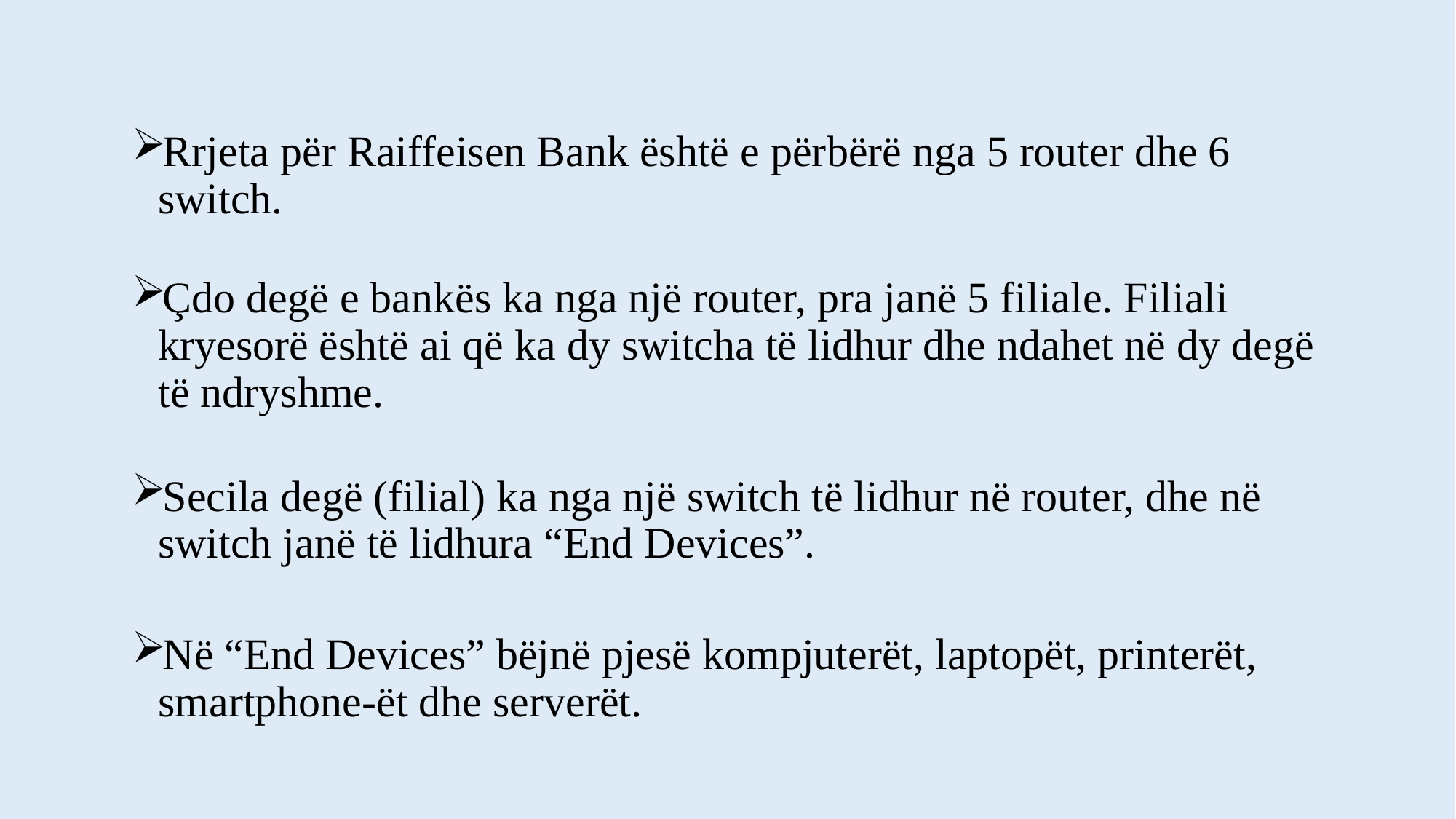

Rrjeta për Raiffeisen Bank është e përbërë nga 5 router dhe 6 switch.

Çdo degë e bankës ka nga një router, pra janë 5 filiale. Filiali kryesorë është ai që ka dy switcha të lidhur dhe ndahet në dy degë të ndryshme.

Secila degë (filial) ka nga një switch të lidhur në router, dhe në switch janë të lidhura “End Devices”.

Në “End Devices” bëjnë pjesë kompjuterët, laptopët, printerët, smartphone-ët dhe serverët.